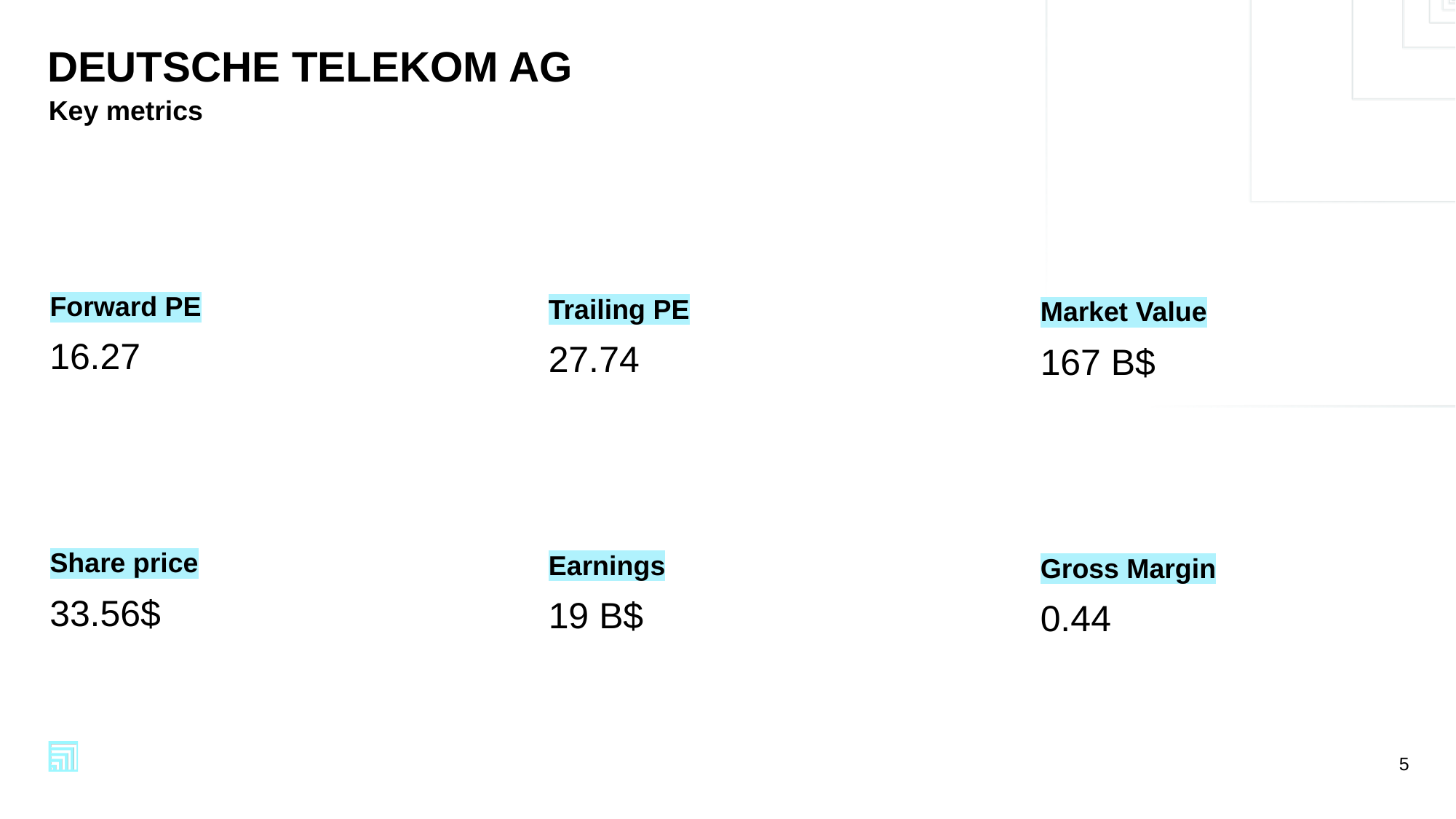

DEUTSCHE TELEKOM AG
Key metrics
Forward PE
Trailing PE

Market Value

16.27
27.74
167 B$

Share price

Earnings

Gross Margin

33.56$

19 B$

0.44